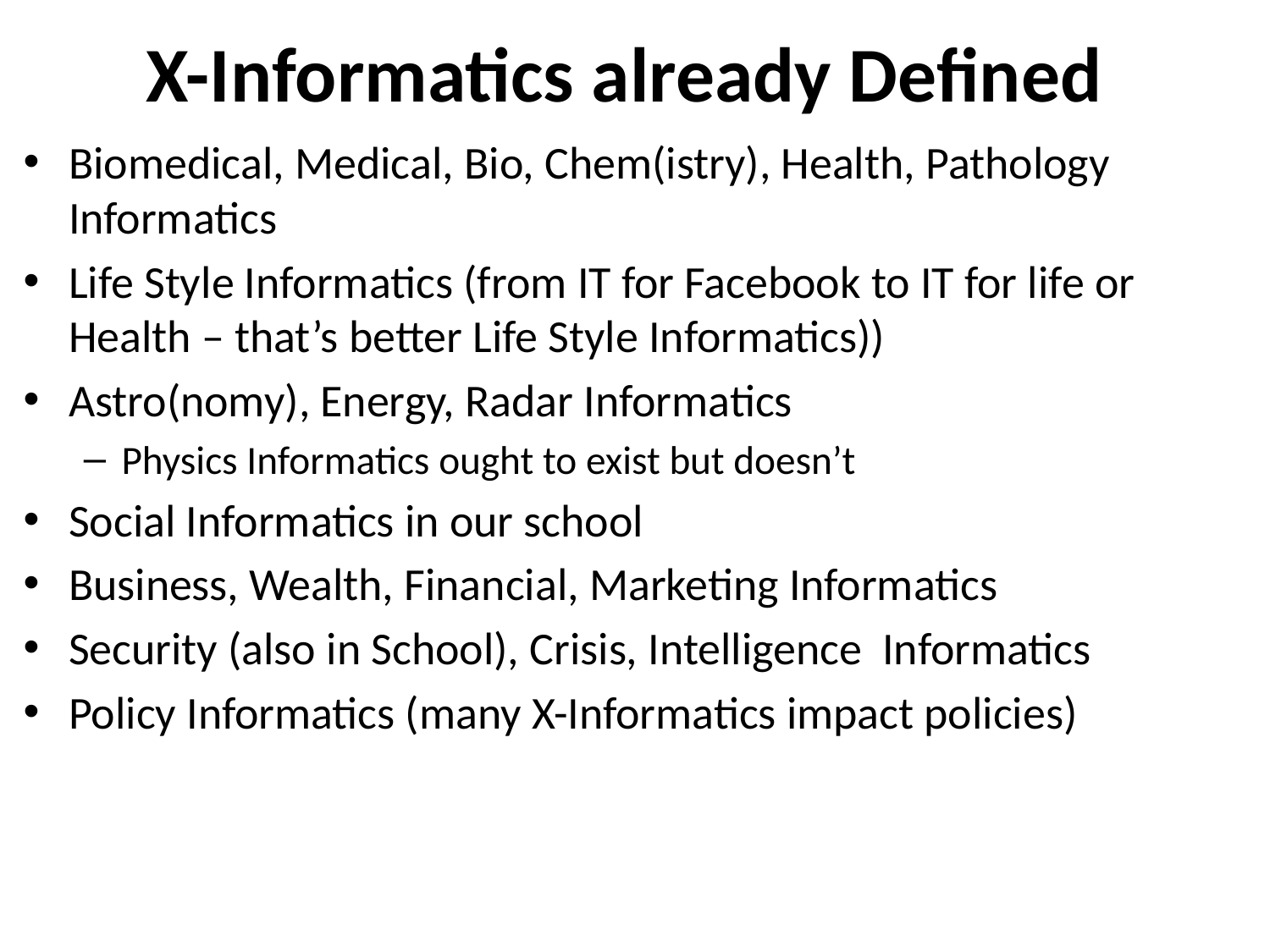

# X-Informatics already Defined
Biomedical, Medical, Bio, Chem(istry), Health, Pathology Informatics
Life Style Informatics (from IT for Facebook to IT for life or Health – that’s better Life Style Informatics))
Astro(nomy), Energy, Radar Informatics
Physics Informatics ought to exist but doesn’t
Social Informatics in our school
Business, Wealth, Financial, Marketing Informatics
Security (also in School), Crisis, Intelligence  Informatics
Policy Informatics (many X-Informatics impact policies)